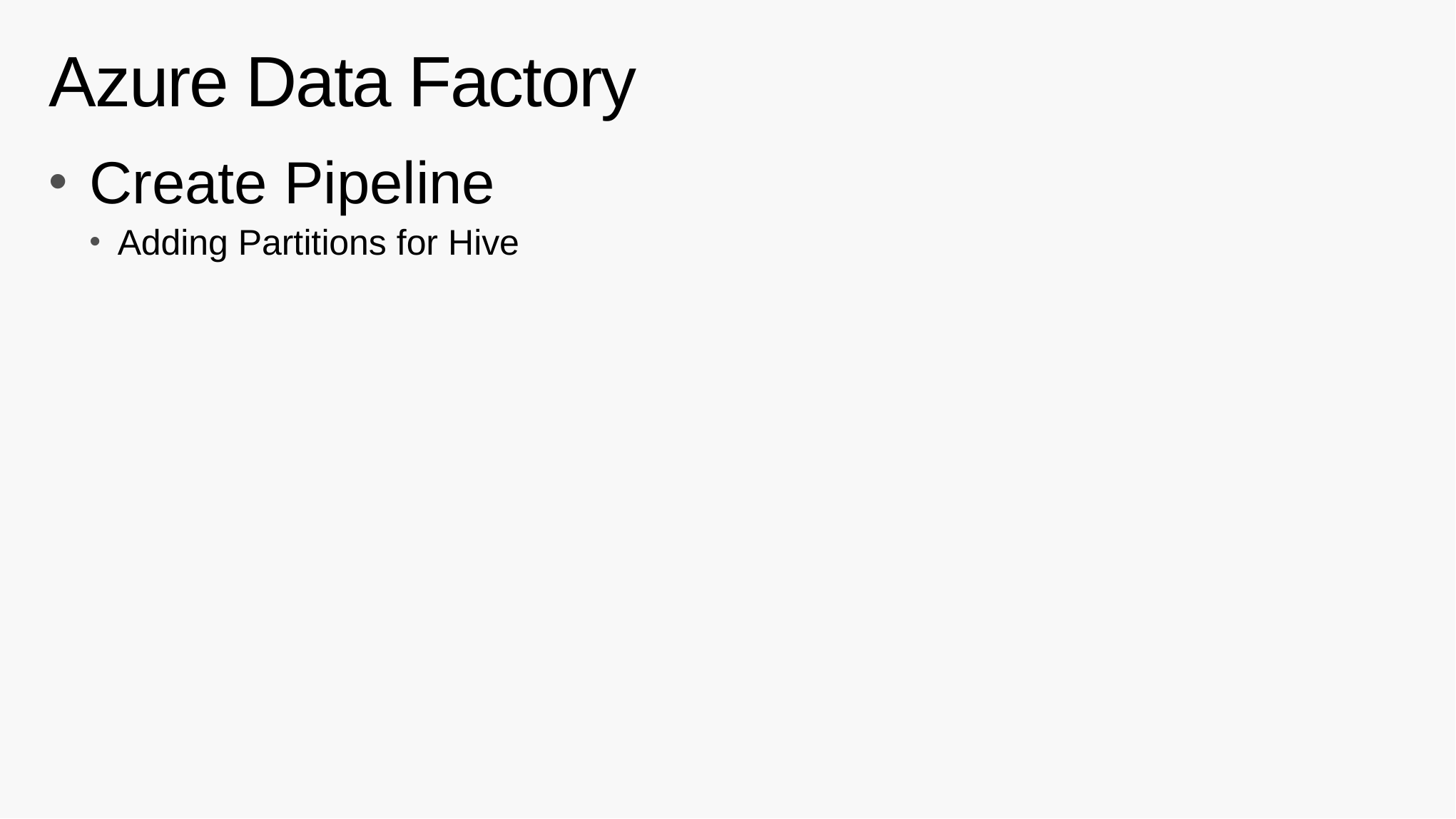

# Azure Data Factory
Create Pipeline
Adding Partitions for Hive